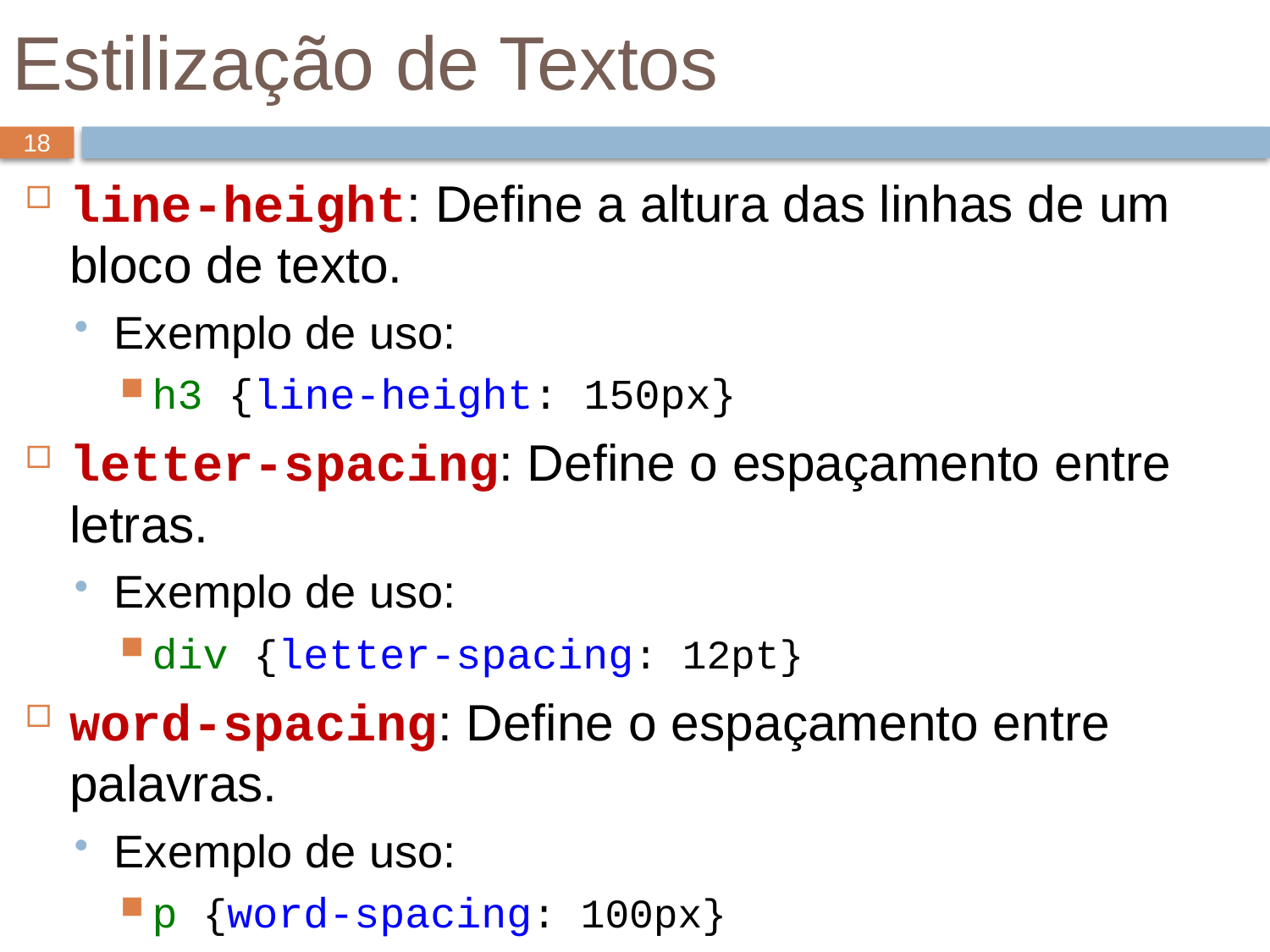

# Estilização de Textos
18
line-height: Define a altura das linhas de um bloco de texto.
Exemplo de uso:
h3 {line-height: 150px}
letter-spacing: Define o espaçamento entre letras.
Exemplo de uso:
div {letter-spacing: 12pt}
word-spacing: Define o espaçamento entre palavras.
Exemplo de uso:
p {word-spacing: 100px}